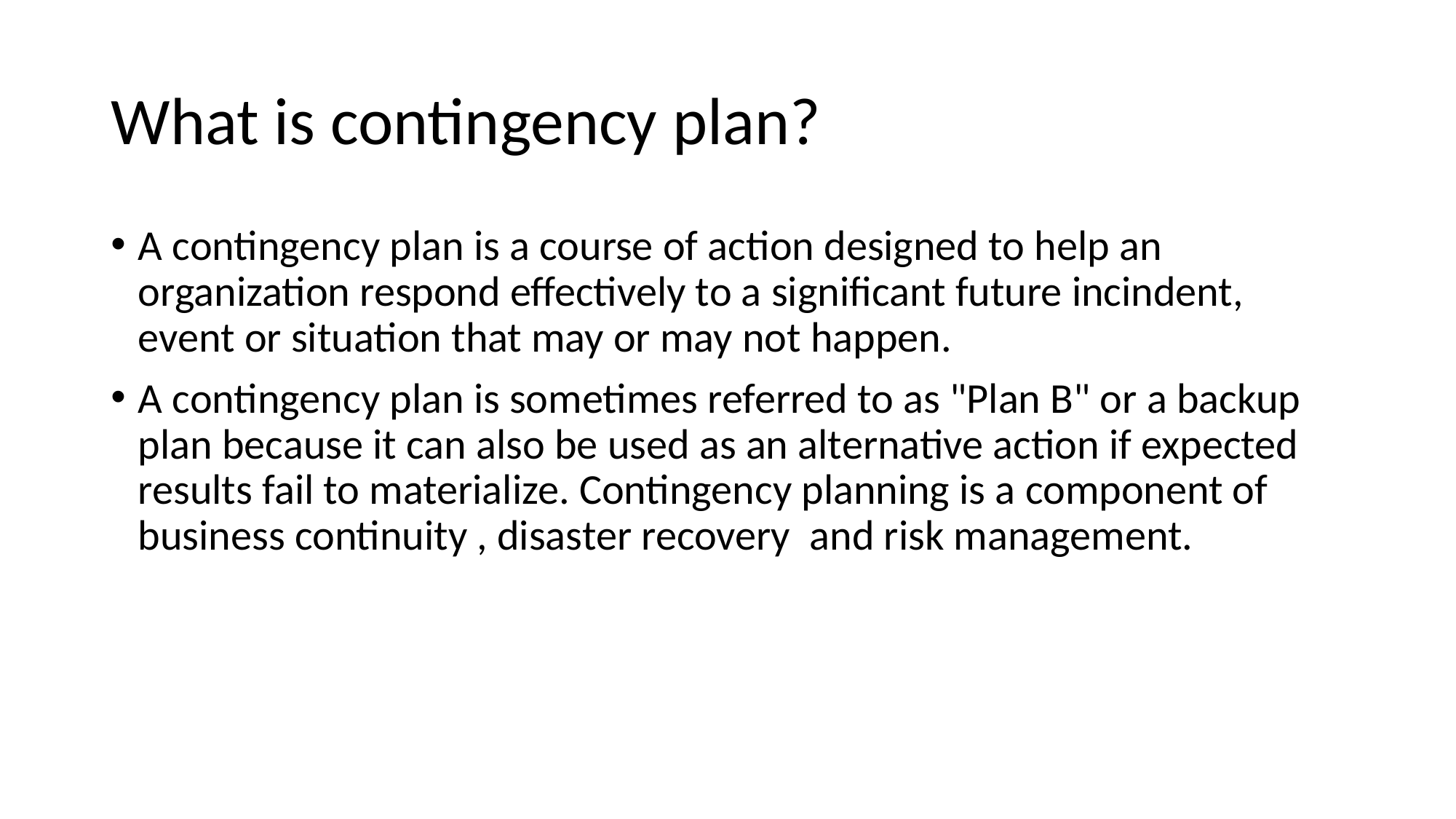

# What is contingency plan?
A contingency plan is a course of action designed to help an organization respond effectively to a significant future incindent, event or situation that may or may not happen.
A contingency plan is sometimes referred to as "Plan B" or a backup plan because it can also be used as an alternative action if expected results fail to materialize. Contingency planning is a component of business continuity , disaster recovery  and risk management.